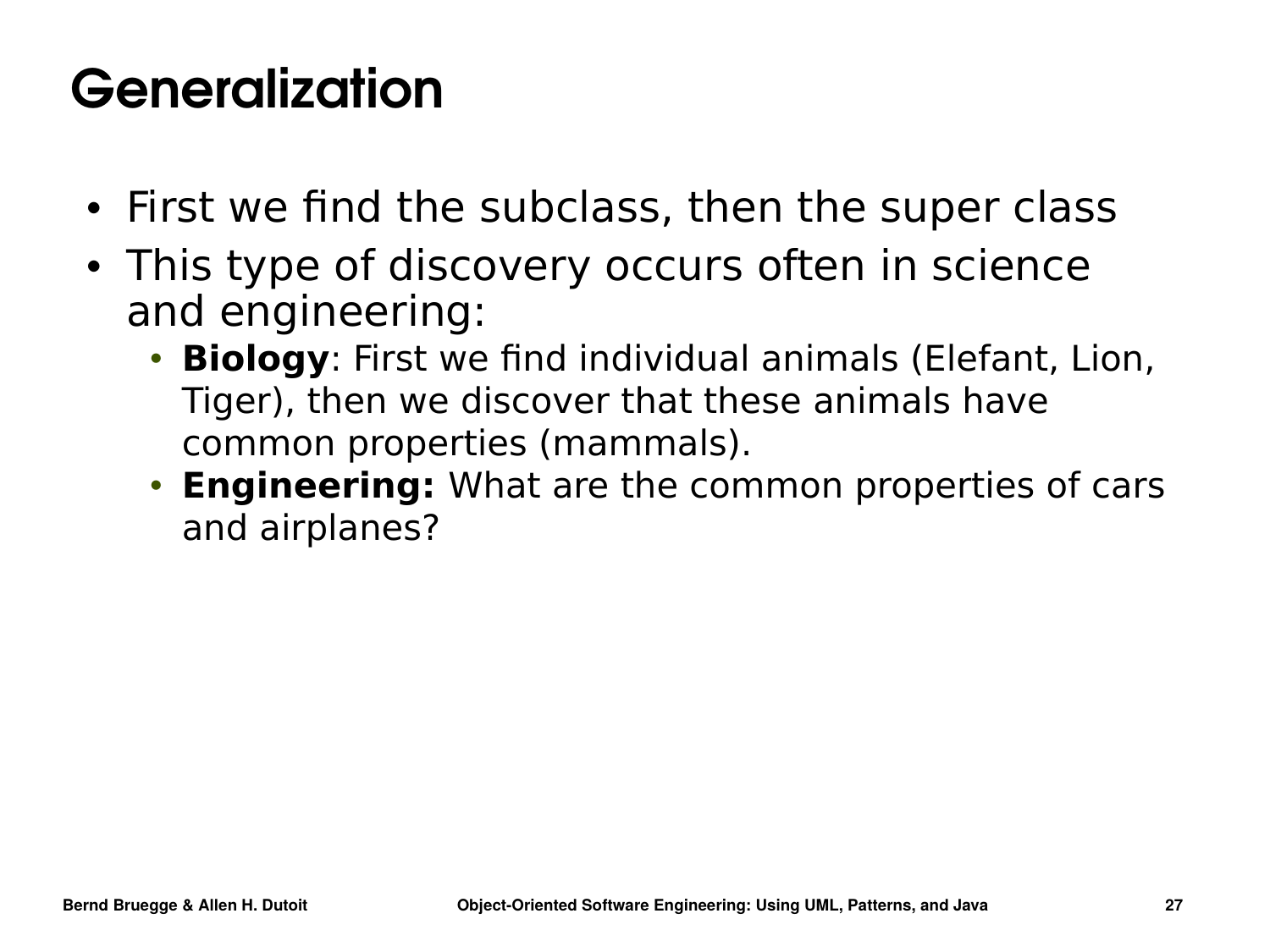

# Generalization
First we find the subclass, then the super class
This type of discovery occurs often in science and engineering:
Biology: First we find individual animals (Elefant, Lion, Tiger), then we discover that these animals have common properties (mammals).
Engineering: What are the common properties of cars and airplanes?